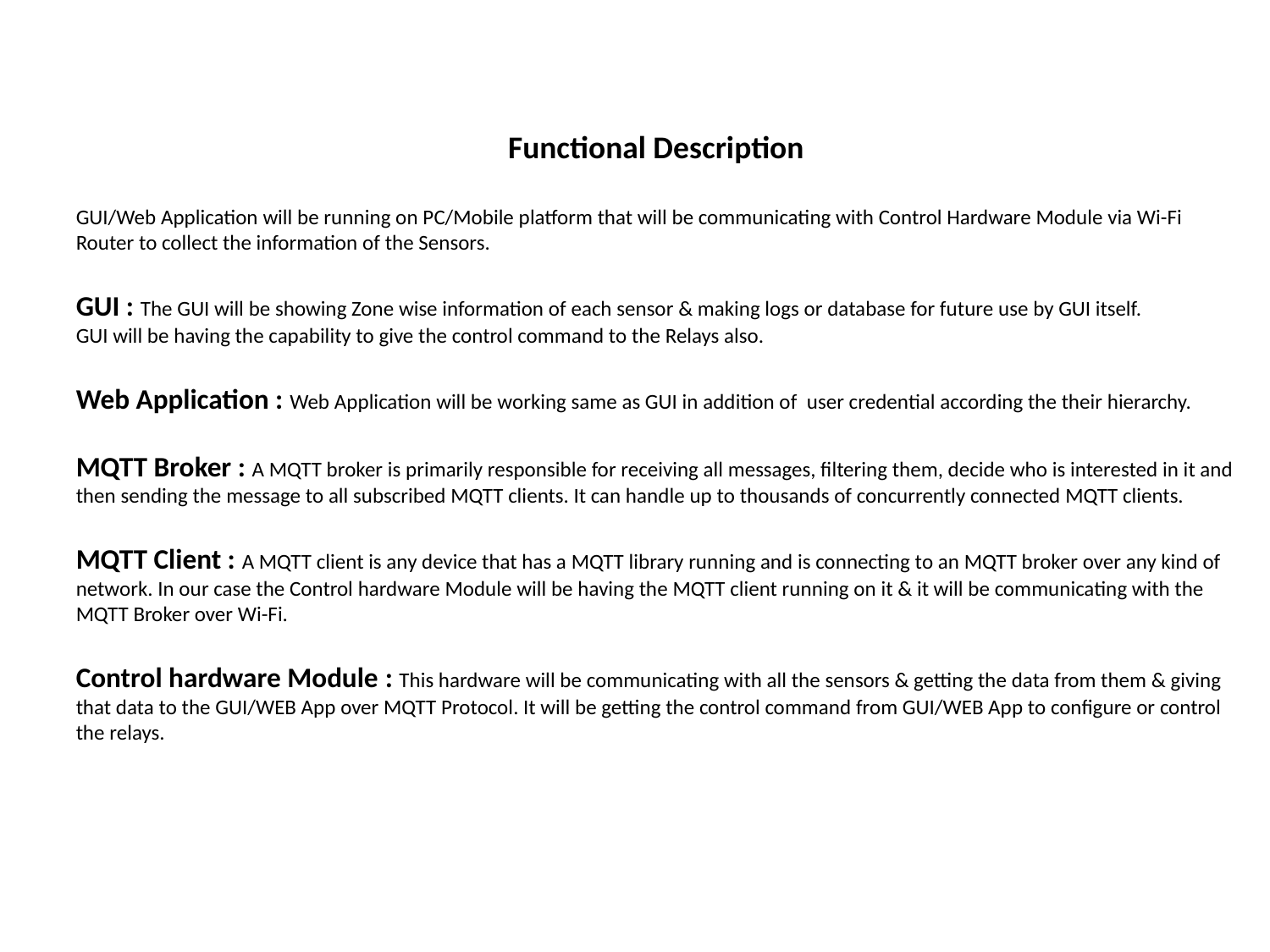

Functional Description

GUI/Web Application will be running on PC/Mobile platform that will be communicating with Control Hardware Module via Wi-Fi Router to collect the information of the Sensors.

GUI : The GUI will be showing Zone wise information of each sensor & making logs or database for future use by GUI itself.
GUI will be having the capability to give the control command to the Relays also.

Web Application : Web Application will be working same as GUI in addition of  user credential according the their hierarchy.

MQTT Broker : A MQTT broker is primarily responsible for receiving all messages, filtering them, decide who is interested in it and then sending the message to all subscribed MQTT clients. It can handle up to thousands of concurrently connected MQTT clients.

MQTT Client : A MQTT client is any device that has a MQTT library running and is connecting to an MQTT broker over any kind of network. In our case the Control hardware Module will be having the MQTT client running on it & it will be communicating with the MQTT Broker over Wi-Fi.

Control hardware Module : This hardware will be communicating with all the sensors & getting the data from them & giving that data to the GUI/WEB App over MQTT Protocol. It will be getting the control command from GUI/WEB App to configure or control the relays.